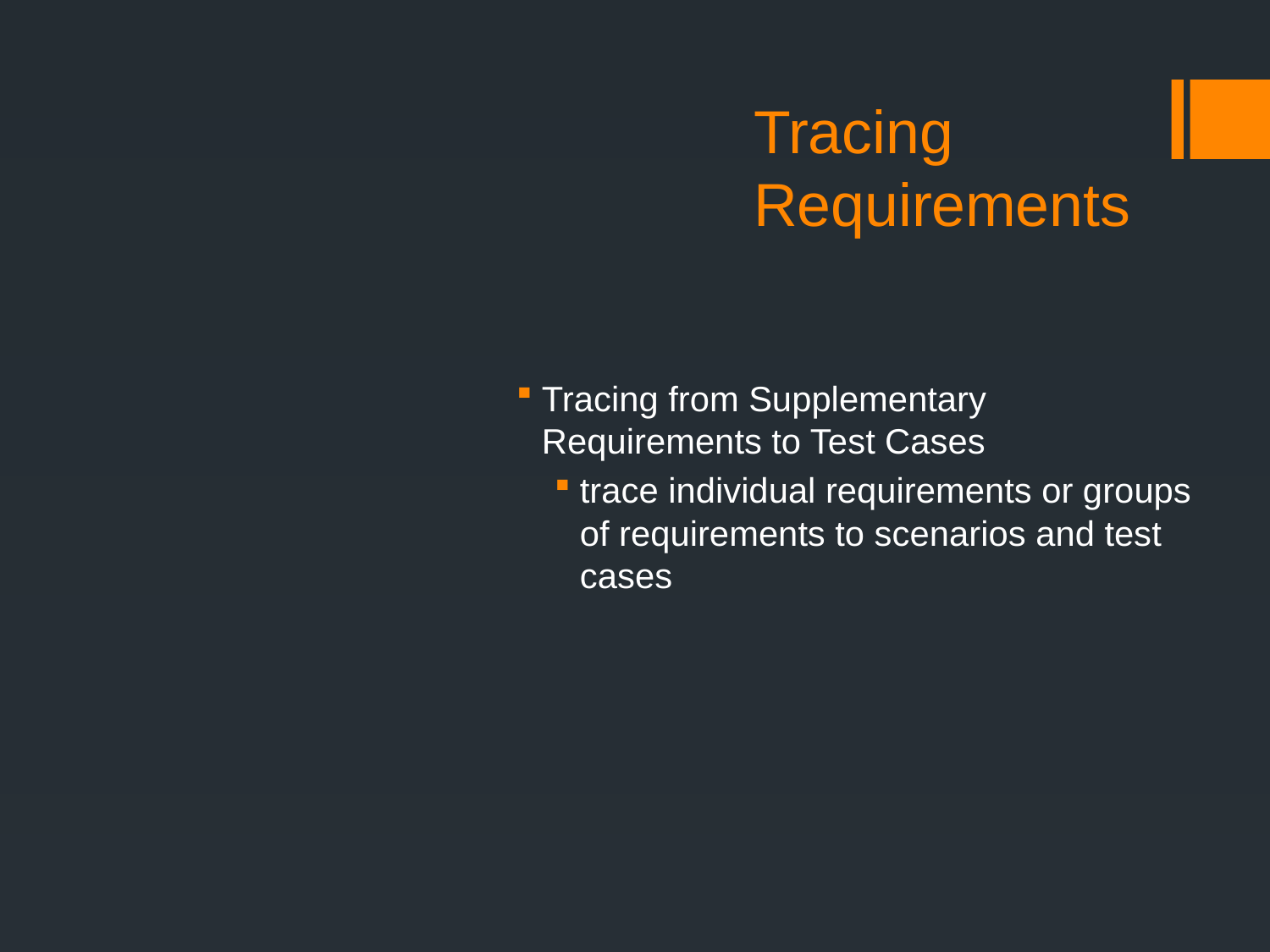

# Tracing Requirements
Tracing from Supplementary Requirements to Test Cases
trace individual requirements or groups of requirements to scenarios and test cases